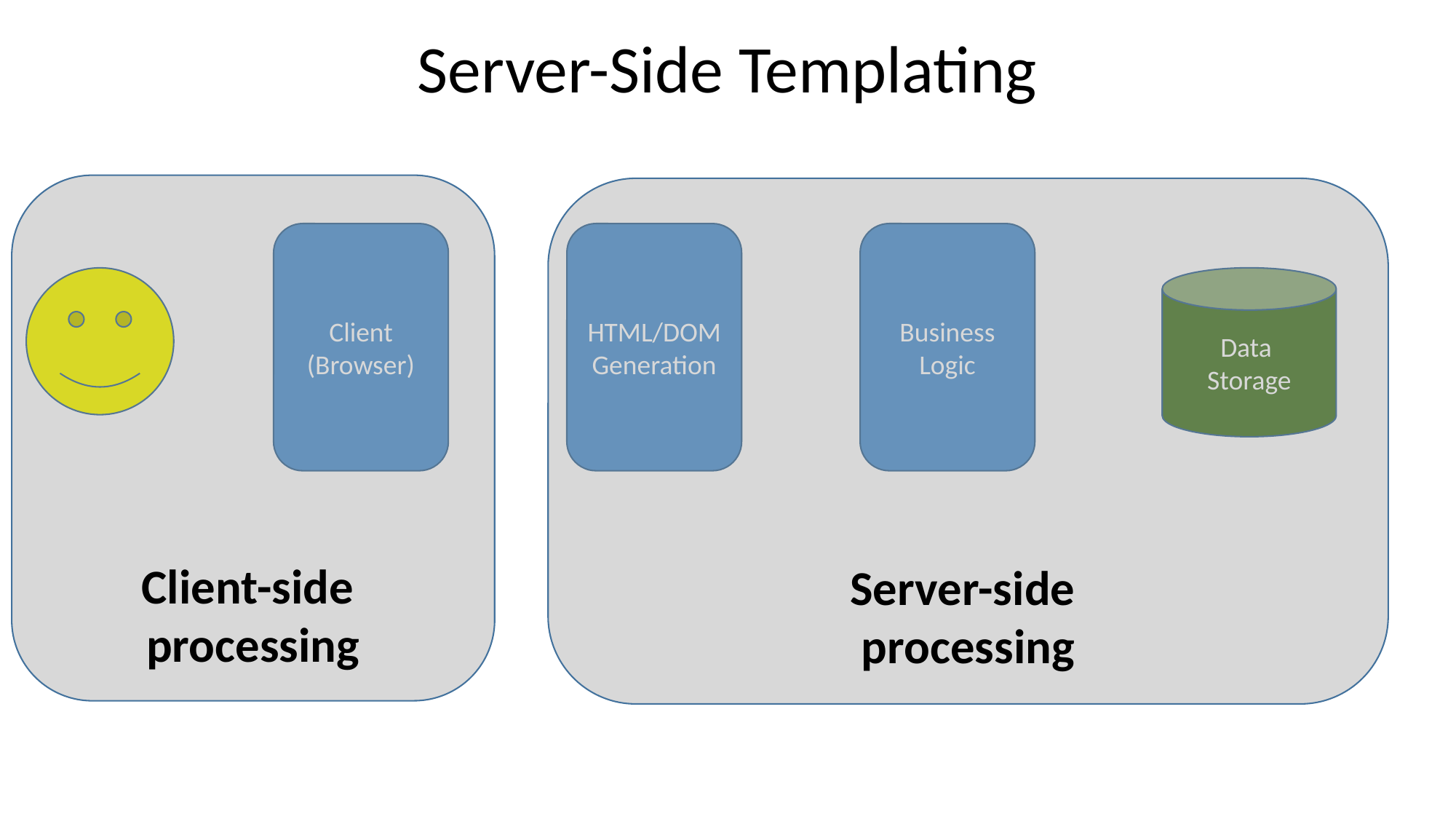

# Server-Side Templating
Client-side
processing
Server-side
processing
Client
(Browser)
HTML/DOM Generation
Business Logic

Data
Storage